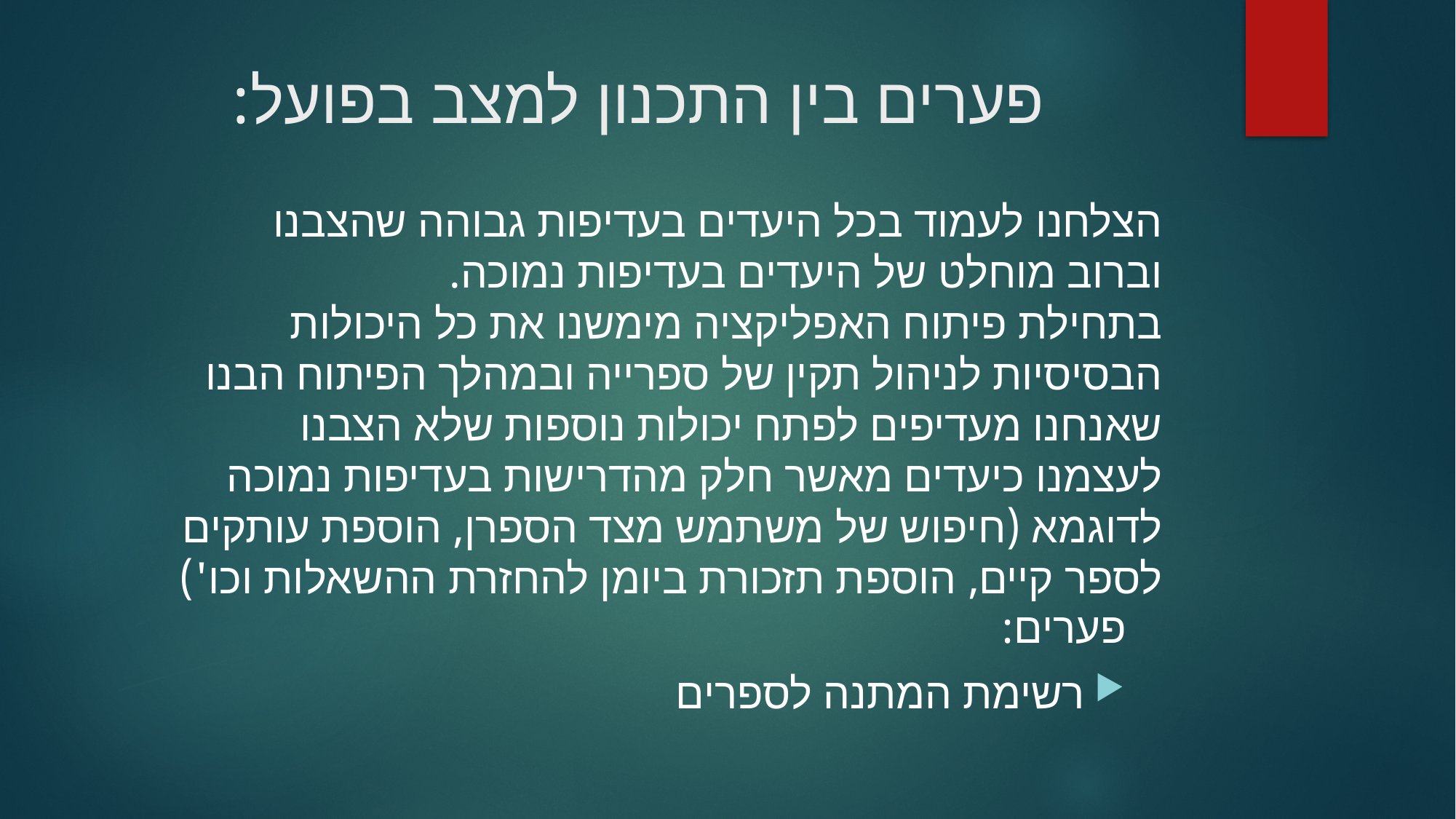

# פערים בין התכנון למצב בפועל:
הצלחנו לעמוד בכל היעדים בעדיפות גבוהה שהצבנו וברוב מוחלט של היעדים בעדיפות נמוכה.
בתחילת פיתוח האפליקציה מימשנו את כל היכולות הבסיסיות לניהול תקין של ספרייה ובמהלך הפיתוח הבנו שאנחנו מעדיפים לפתח יכולות נוספות שלא הצבנו לעצמנו כיעדים מאשר חלק מהדרישות בעדיפות נמוכה לדוגמא (חיפוש של משתמש מצד הספרן, הוספת עותקים לספר קיים, הוספת תזכורת ביומן להחזרת ההשאלות וכו')

פערים:
רשימת המתנה לספרים